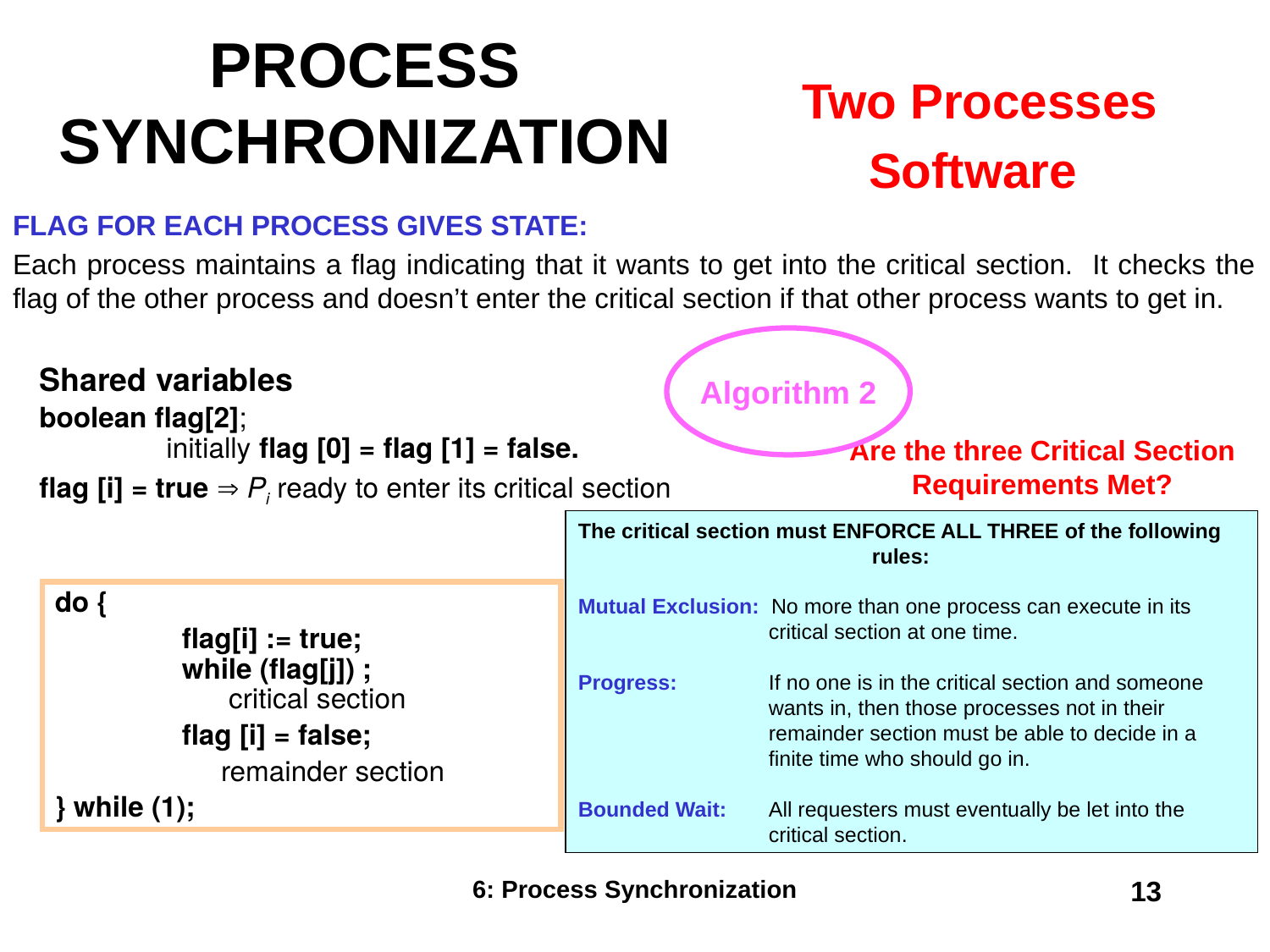

# PROCESS SYNCHRONIZATION
Two Processes
Software
FLAG FOR EACH PROCESS GIVES STATE:
Each process maintains a flag indicating that it wants to get into the critical section.  It checks the flag of the other process and doesn’t enter the critical section if that other process wants to get in.
Algorithm 2
Shared variables
boolean flag[2];
	initially flag [0] = flag [1] = false.
flag [i] = true ⇒ Pi ready to enter its critical section
Are the three Critical Section Requirements Met?
The critical section must ENFORCE ALL THREE of the following rules:

Mutual Exclusion:  No more than one process can execute in its critical section at one time.

Progress:  	If no one is in the critical section and someone wants in, then those processes not in their remainder section must be able to decide in a finite time who should go in.

Bounded Wait: 	All requesters must eventually be let into the critical section.
do {
	flag[i] := true;
	while (flag[j]) ;		      critical section
	flag [i] = false;
	     remainder section
} while (1);
6: Process Synchronization
13